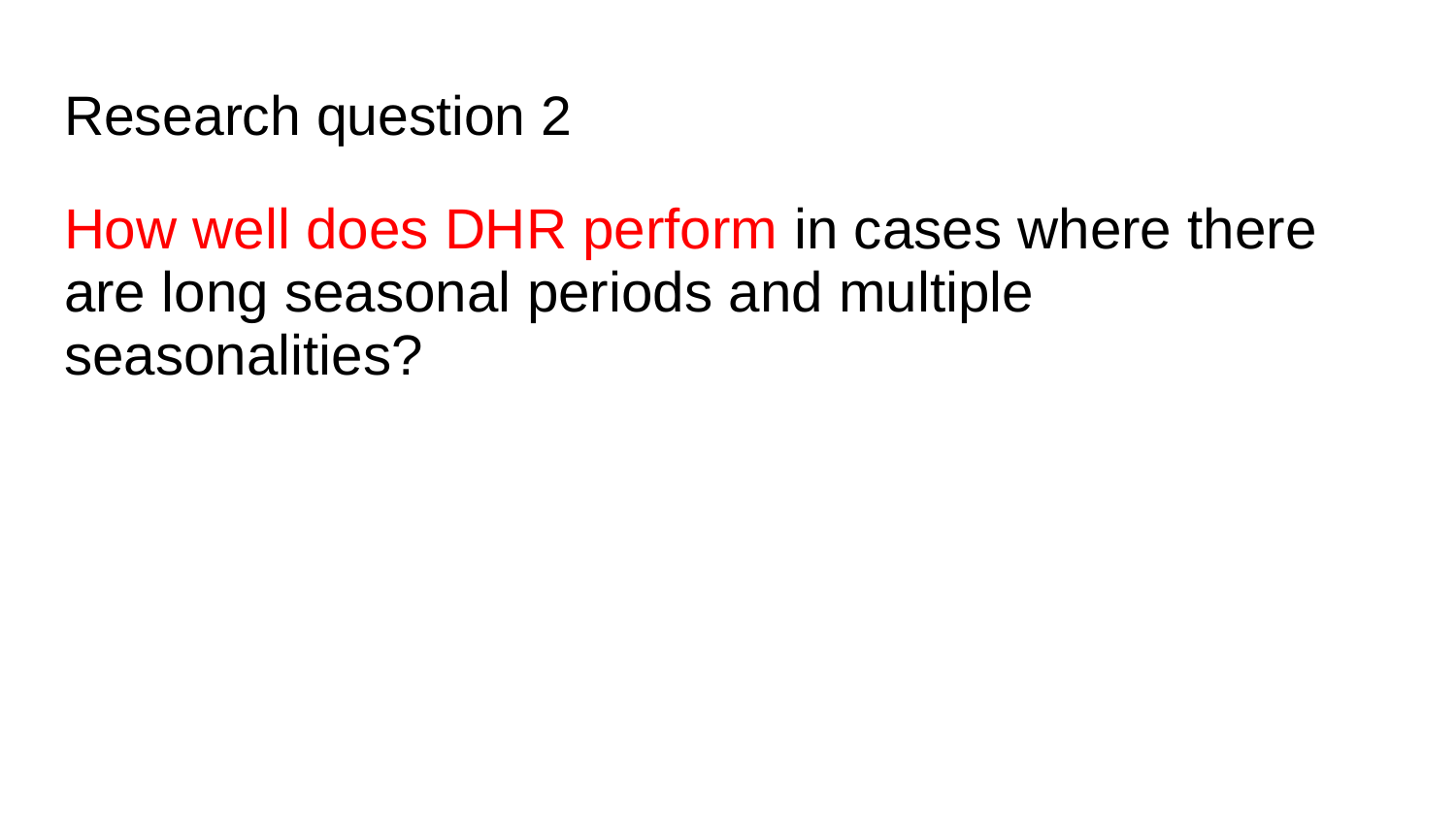

# Research question 2
How well does DHR perform in cases where there are long seasonal periods and multiple seasonalities?